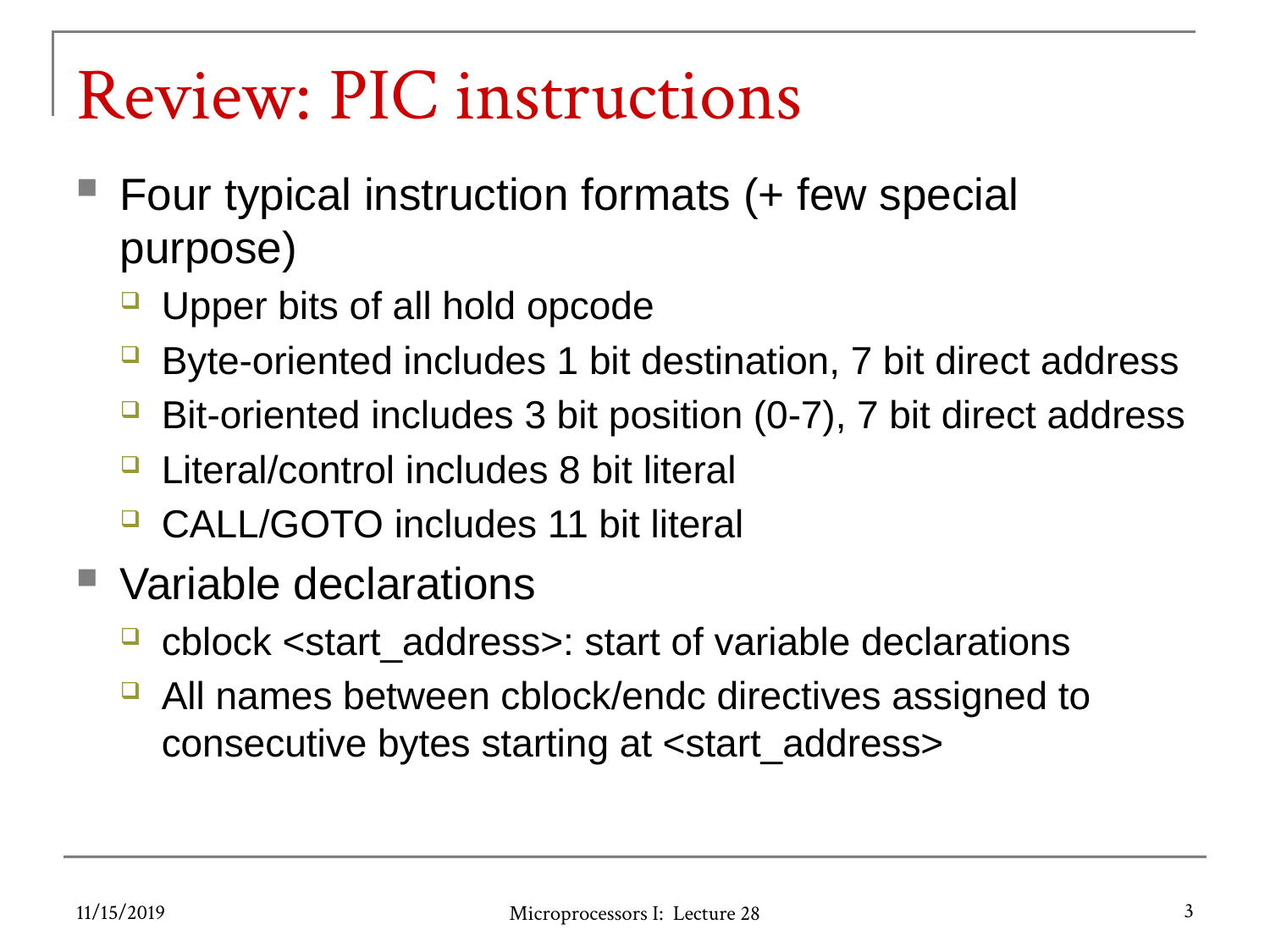

# Review: PIC instructions
Four typical instruction formats (+ few special purpose)
Upper bits of all hold opcode
Byte-oriented includes 1 bit destination, 7 bit direct address
Bit-oriented includes 3 bit position (0-7), 7 bit direct address
Literal/control includes 8 bit literal
CALL/GOTO includes 11 bit literal
Variable declarations
cblock <start_address>: start of variable declarations
All names between cblock/endc directives assigned to consecutive bytes starting at <start_address>
11/15/2019
3
Microprocessors I:  Lecture 28